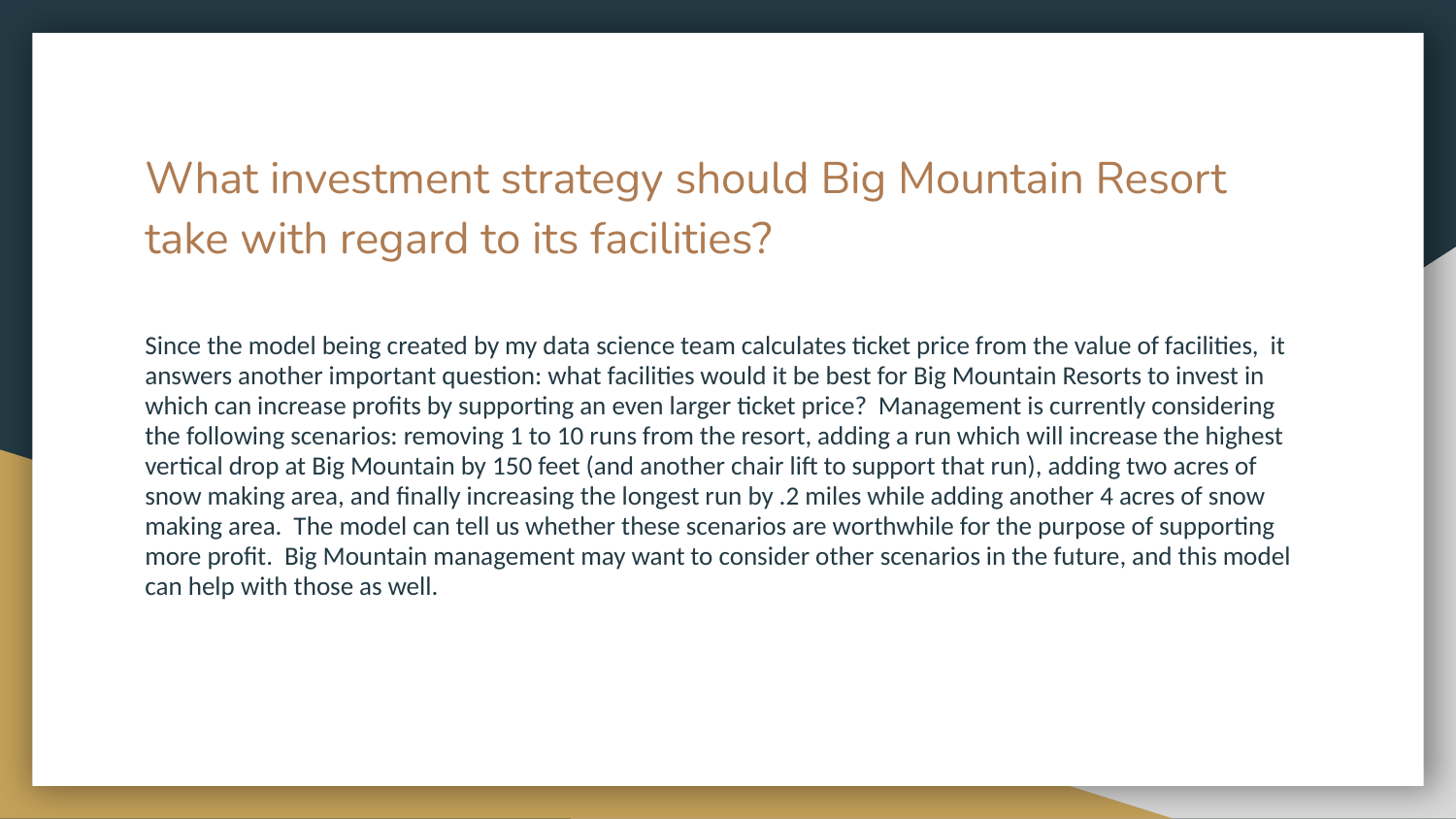

# What investment strategy should Big Mountain Resort take with regard to its facilities?
Since the model being created by my data science team calculates ticket price from the value of facilities,  it answers another important question: what facilities would it be best for Big Mountain Resorts to invest in which can increase profits by supporting an even larger ticket price?  Management is currently considering the following scenarios: removing 1 to 10 runs from the resort, adding a run which will increase the highest vertical drop at Big Mountain by 150 feet (and another chair lift to support that run), adding two acres of snow making area, and finally increasing the longest run by .2 miles while adding another 4 acres of snow making area.  The model can tell us whether these scenarios are worthwhile for the purpose of supporting more profit.  Big Mountain management may want to consider other scenarios in the future, and this model can help with those as well.